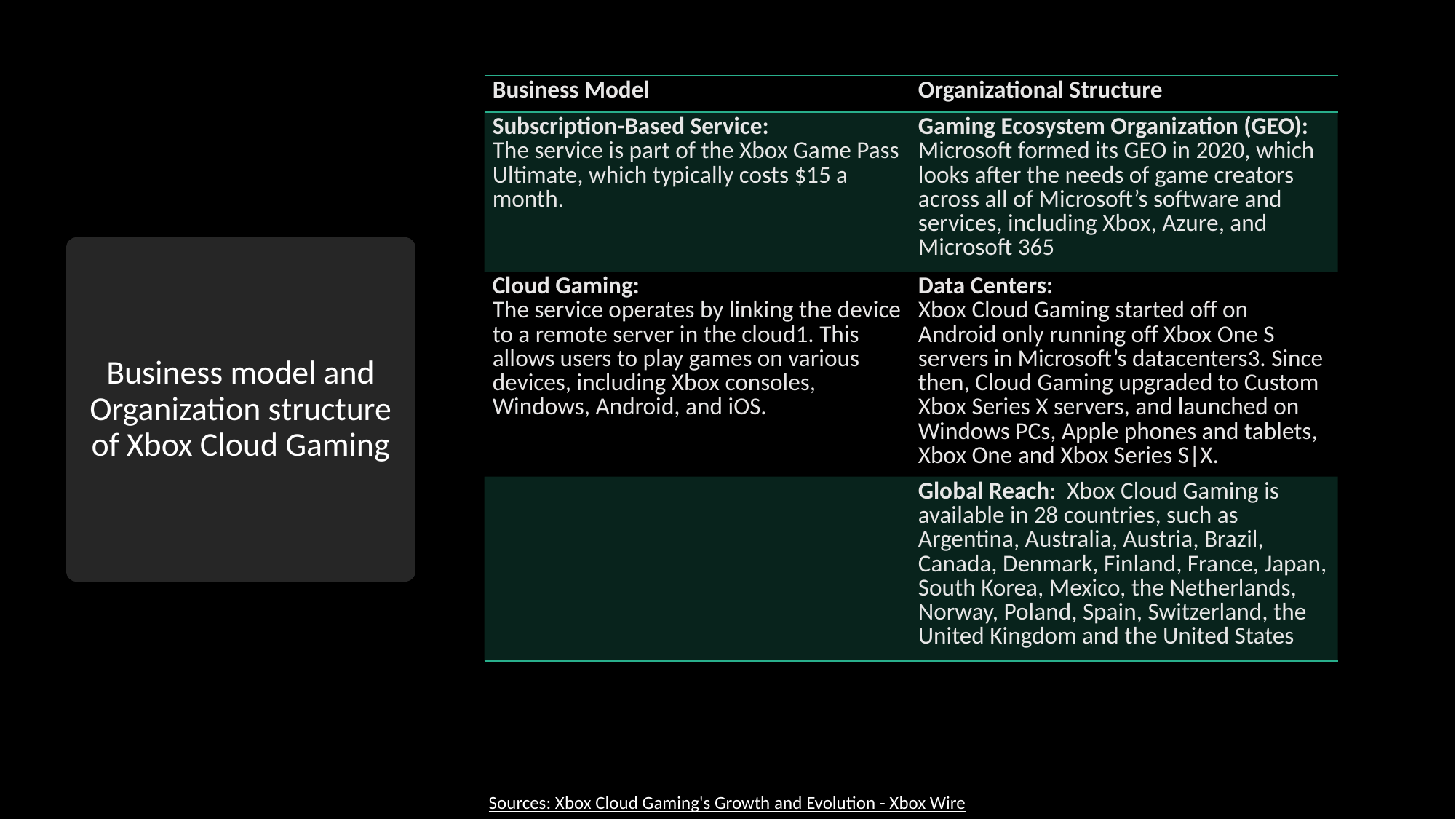

| Business Model | Organizational Structure |
| --- | --- |
| Subscription-Based Service: The service is part of the Xbox Game Pass Ultimate, which typically costs $15 a month. | Gaming Ecosystem Organization (GEO): Microsoft formed its GEO in 2020, which looks after the needs of game creators across all of Microsoft’s software and services, including Xbox, Azure, and Microsoft 365 |
| Cloud Gaming: The service operates by linking the device to a remote server in the cloud1. This allows users to play games on various devices, including Xbox consoles, Windows, Android, and iOS. | Data Centers: Xbox Cloud Gaming started off on Android only running off Xbox One S servers in Microsoft’s datacenters3. Since then, Cloud Gaming upgraded to Custom Xbox Series X servers, and launched on Windows PCs, Apple phones and tablets, Xbox One and Xbox Series S|X. |
|  | Global Reach: Xbox Cloud Gaming is available in 28 countries, such as Argentina, Australia, Austria, Brazil, Canada, Denmark, Finland, France, Japan, South Korea, Mexico, the Netherlands, Norway, Poland, Spain, Switzerland, the United Kingdom and the United States |
# Business model and Organization structure of Xbox Cloud Gaming
Sources: Xbox Cloud Gaming's Growth and Evolution - Xbox Wire